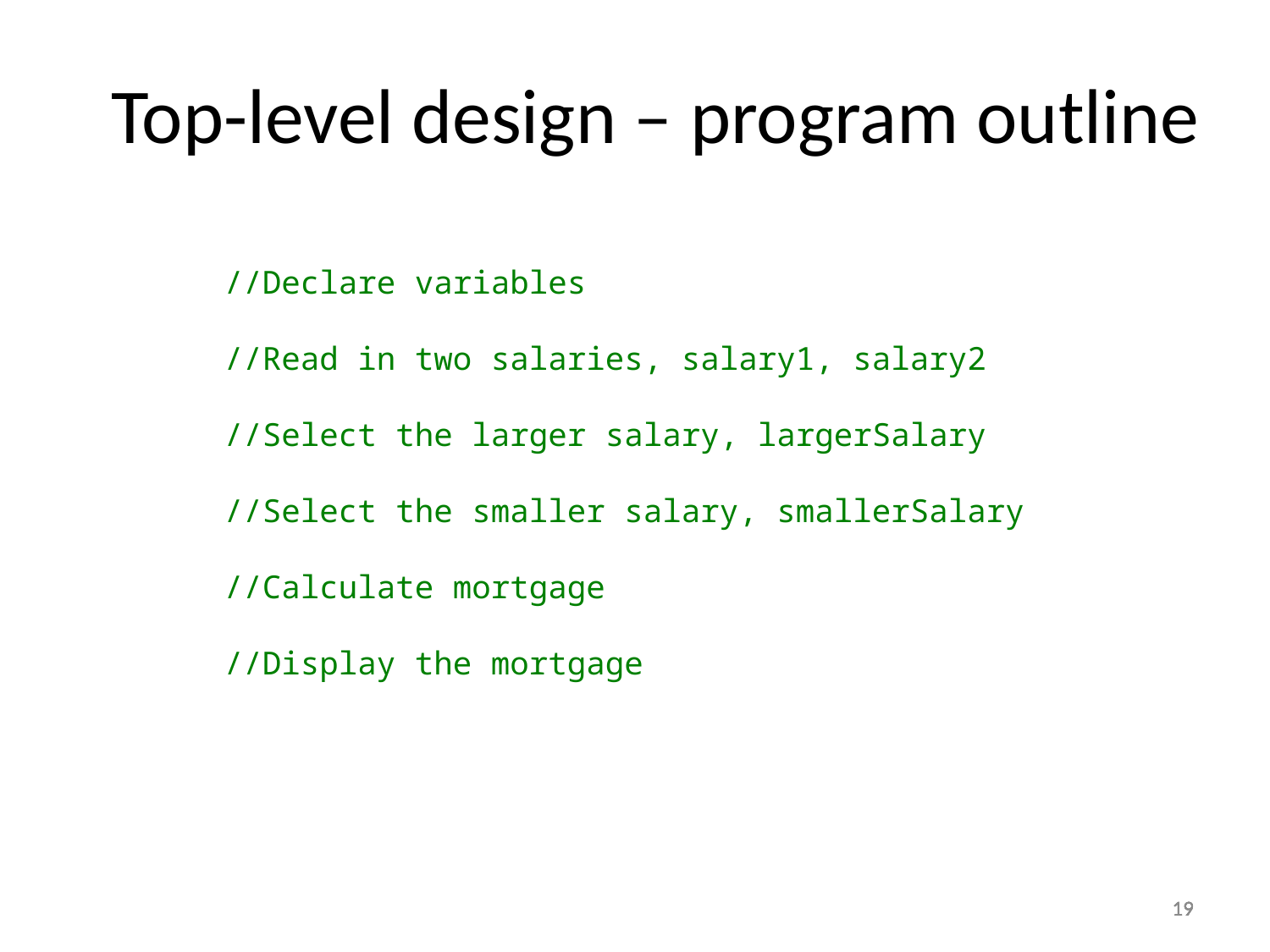

Top-level design – program outline

	//Declare variables

	//Read in two salaries, salary1, salary2
	//Select the larger salary, largerSalary
	//Select the smaller salary, smallerSalary

	//Calculate mortgage
	//Display the mortgage
19
19
19
19
19
19